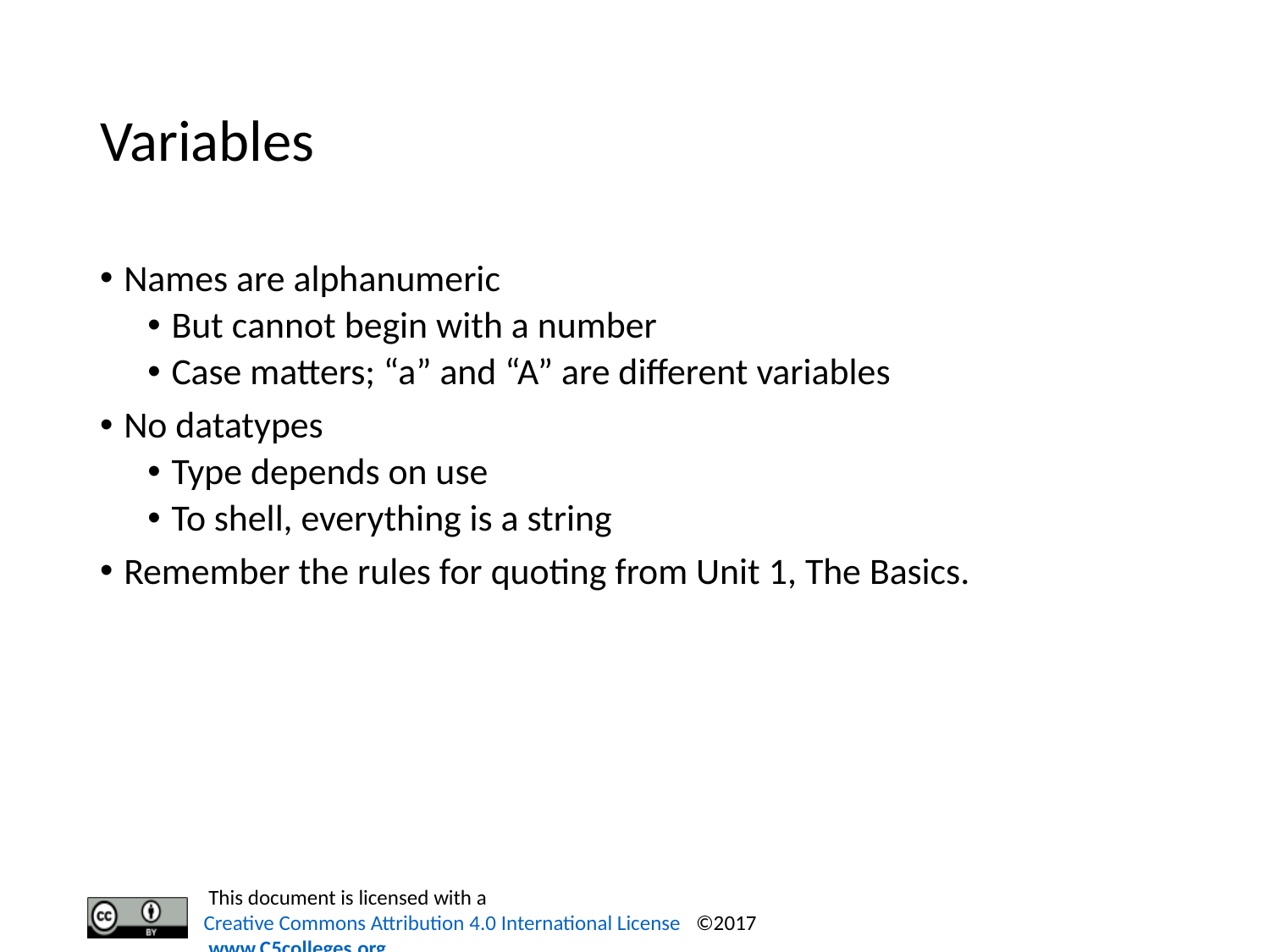

# Variables
Names are alphanumeric
But cannot begin with a number
Case matters; “a” and “A” are different variables
No datatypes
Type depends on use
To shell, everything is a string
Remember the rules for quoting from Unit 1, The Basics.